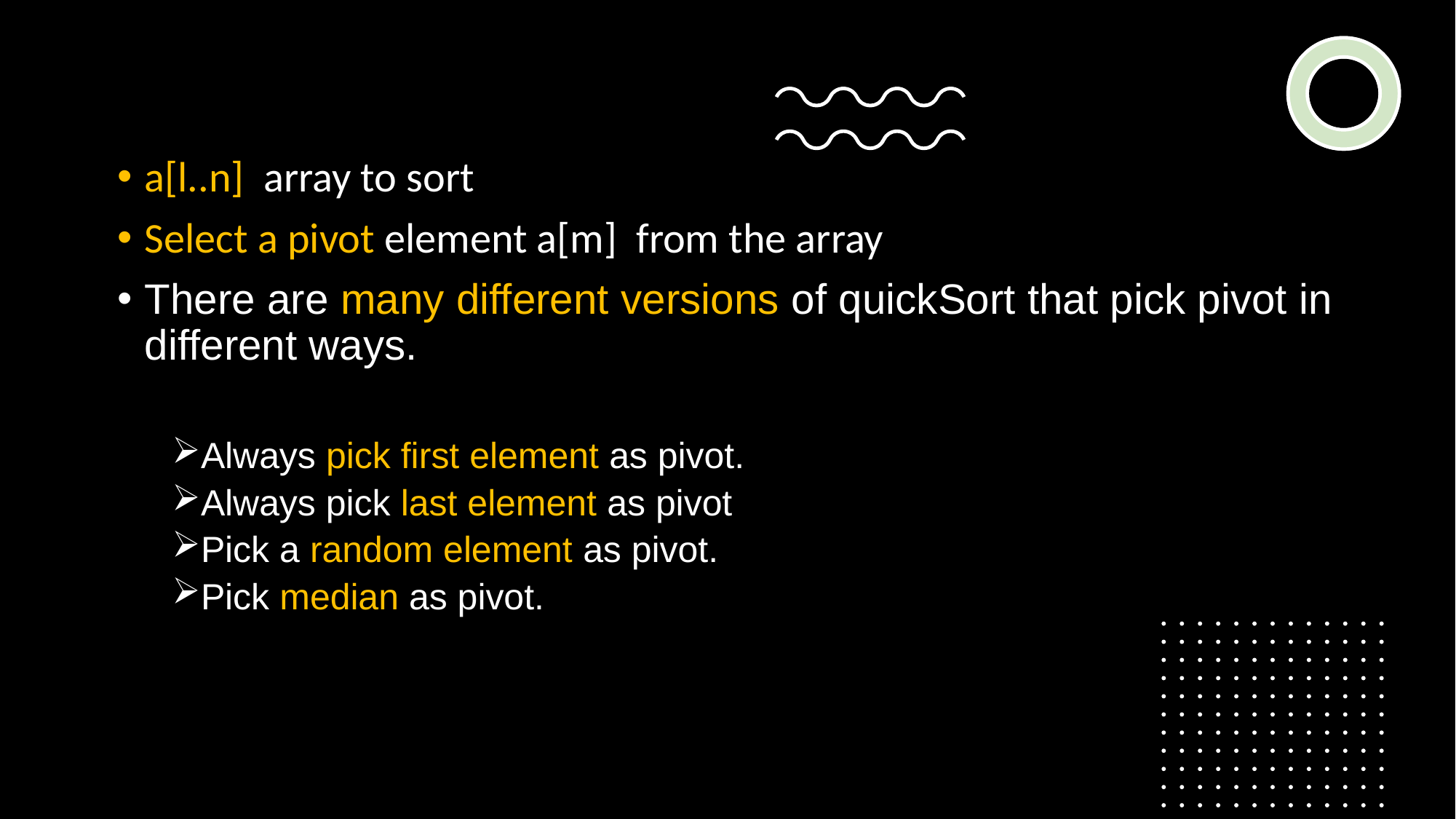

a[l..n]  array to sort
Select a pivot element a[m]  from the array
There are many different versions of quickSort that pick pivot in different ways.

Always pick first element as pivot.
Always pick last element as pivot
Pick a random element as pivot.
Pick median as pivot.